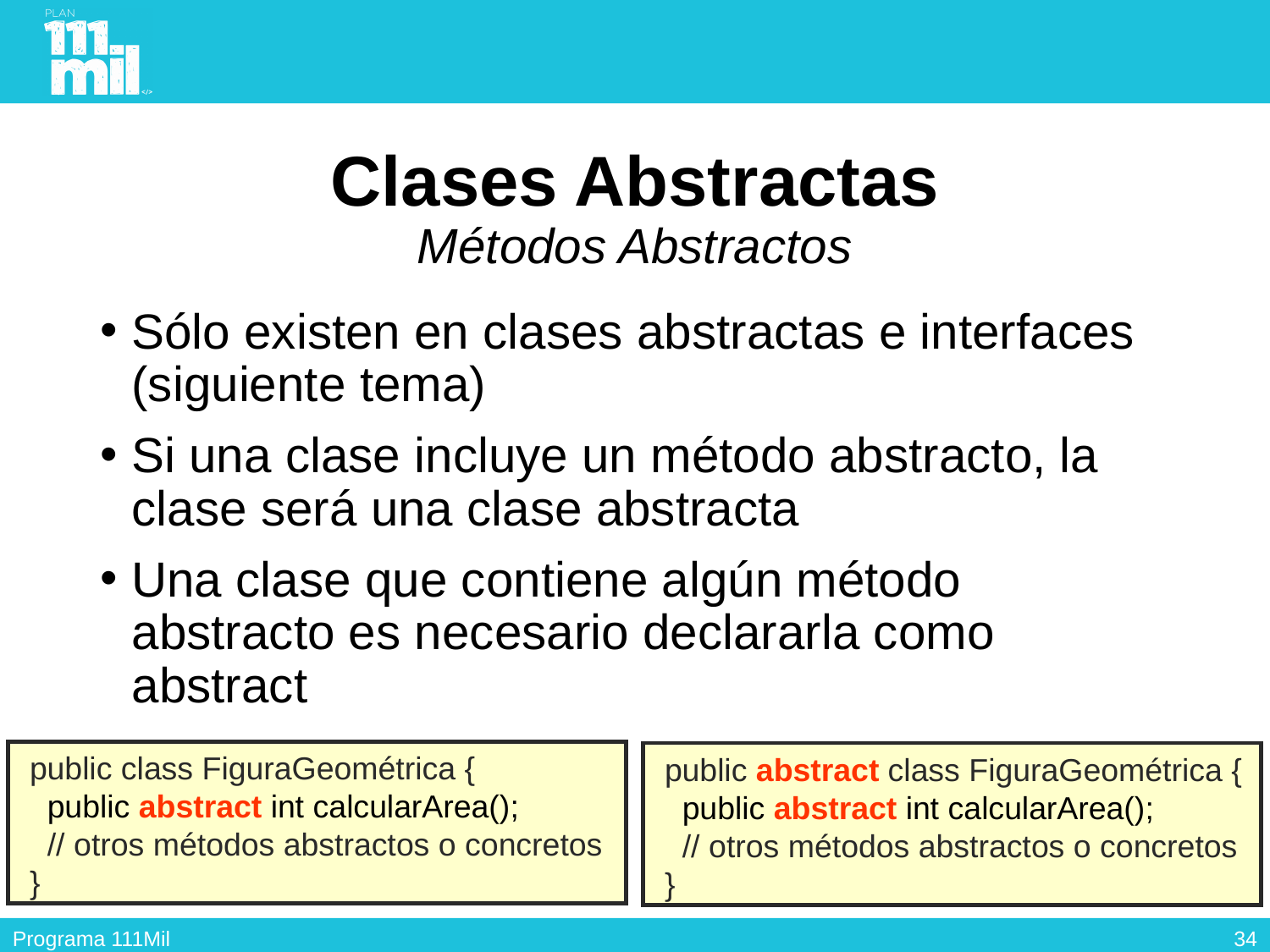

# Clases Abstractas Métodos Abstractos
Sólo existen en clases abstractas e interfaces (siguiente tema)
Si una clase incluye un método abstracto, la clase será una clase abstracta
Una clase que contiene algún método abstracto es necesario declararla como abstract

 public class FiguraGeométrica {
   public abstract int calcularArea();
   // otros métodos abstractos o concretos
 }
 public abstract class FiguraGeométrica {
   public abstract int calcularArea();
   // otros métodos abstractos o concretos
 }
34
Programa 111Mil